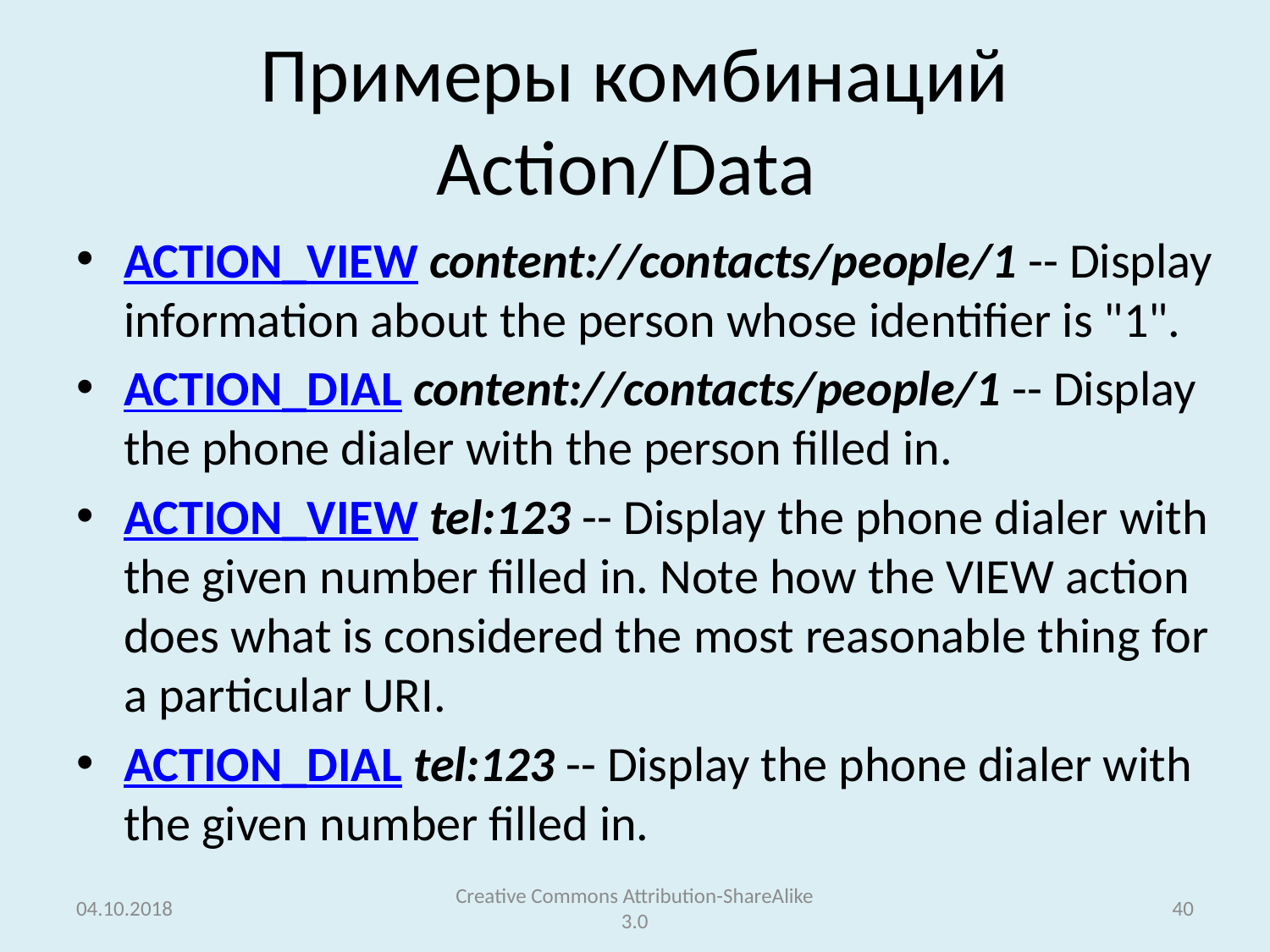

# Примеры комбинаций Action/Data
ACTION_VIEW content://contacts/people/1 -- Display information about the person whose identifier is "1".
ACTION_DIAL content://contacts/people/1 -- Display the phone dialer with the person filled in.
ACTION_VIEW tel:123 -- Display the phone dialer with the given number filled in. Note how the VIEW action does what is considered the most reasonable thing for a particular URI.
ACTION_DIAL tel:123 -- Display the phone dialer with the given number filled in.
04.10.2018
Creative Commons Attribution-ShareAlike 3.0
40